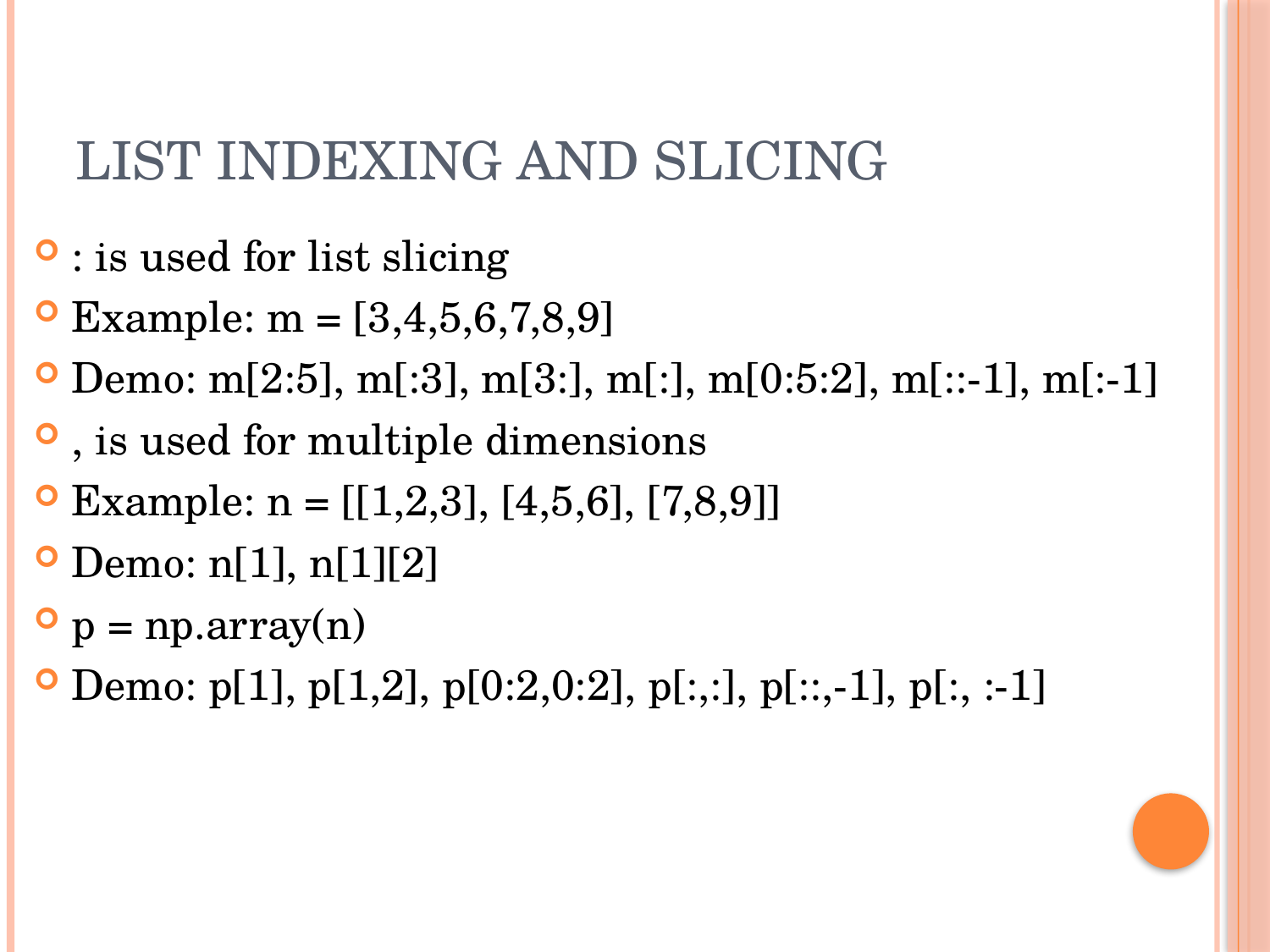

# List Indexing and Slicing
: is used for list slicing
Example: m = [3,4,5,6,7,8,9]
Demo: m[2:5], m[:3], m[3:], m[:], m[0:5:2], m[::-1], m[:-1]
, is used for multiple dimensions
Example: n = [[1,2,3], [4,5,6], [7,8,9]]
Demo: n[1], n[1][2]
p = np.array(n)
Demo: p[1], p[1,2], p[0:2,0:2], p[:,:], p[::,-1], p[:, :-1]